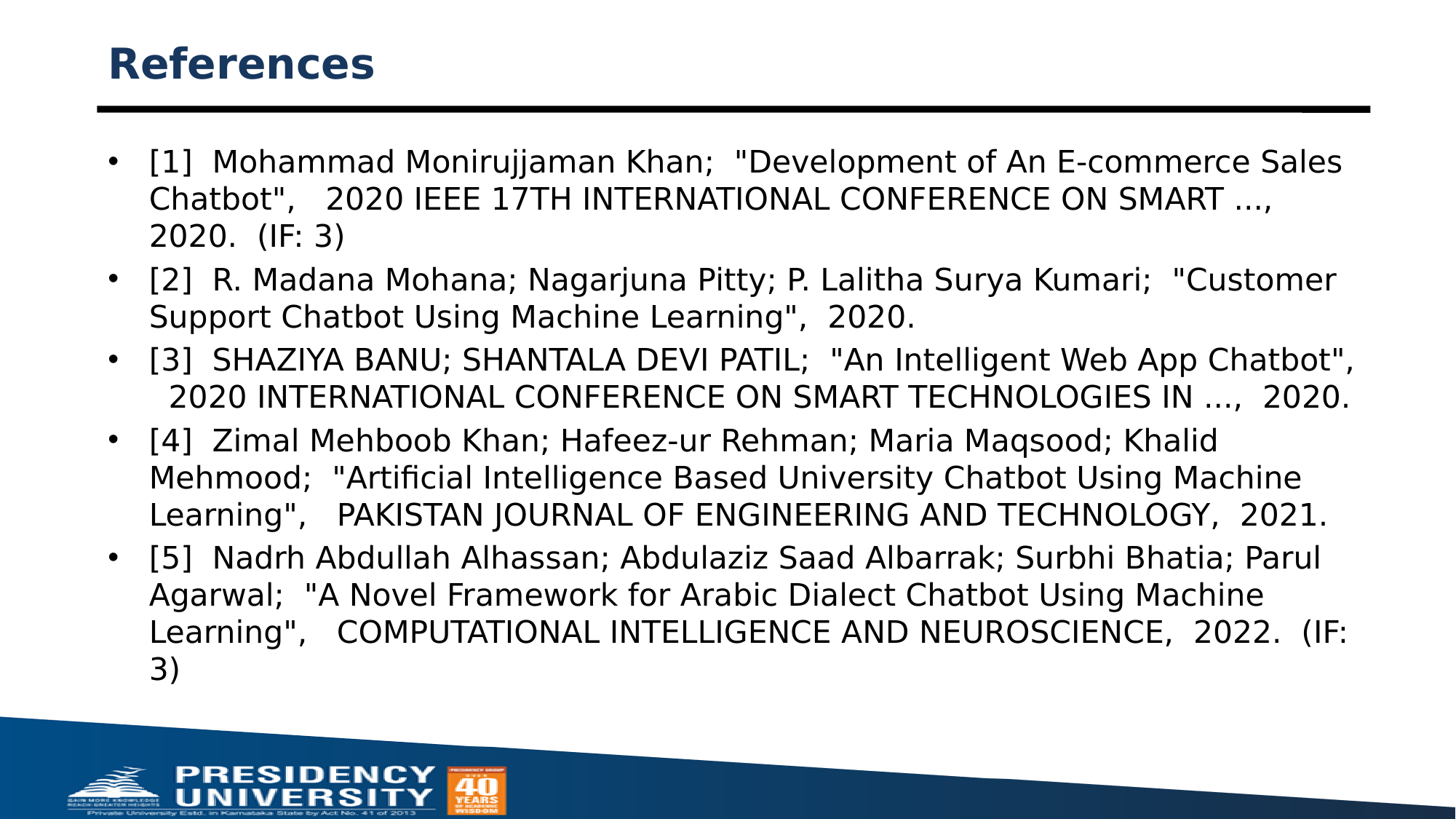

# References
[1]  Mohammad Monirujjaman Khan;  "Development of An E-commerce Sales Chatbot",   2020 IEEE 17TH INTERNATIONAL CONFERENCE ON SMART ...,  2020.  (IF: 3)
[2]  R. Madana Mohana; Nagarjuna Pitty; P. Lalitha Surya Kumari;  "Customer Support Chatbot Using Machine Learning",  2020.
[3]  SHAZIYA BANU; SHANTALA DEVI PATIL;  "An Intelligent Web App Chatbot",   2020 INTERNATIONAL CONFERENCE ON SMART TECHNOLOGIES IN ...,  2020.
[4]  Zimal Mehboob Khan; Hafeez-ur Rehman; Maria Maqsood; Khalid Mehmood;  "Artificial Intelligence Based University Chatbot Using Machine Learning",   PAKISTAN JOURNAL OF ENGINEERING AND TECHNOLOGY,  2021.
[5]  Nadrh Abdullah Alhassan; Abdulaziz Saad Albarrak; Surbhi Bhatia; Parul Agarwal;  "A Novel Framework for Arabic Dialect Chatbot Using Machine Learning",   COMPUTATIONAL INTELLIGENCE AND NEUROSCIENCE,  2022.  (IF: 3)